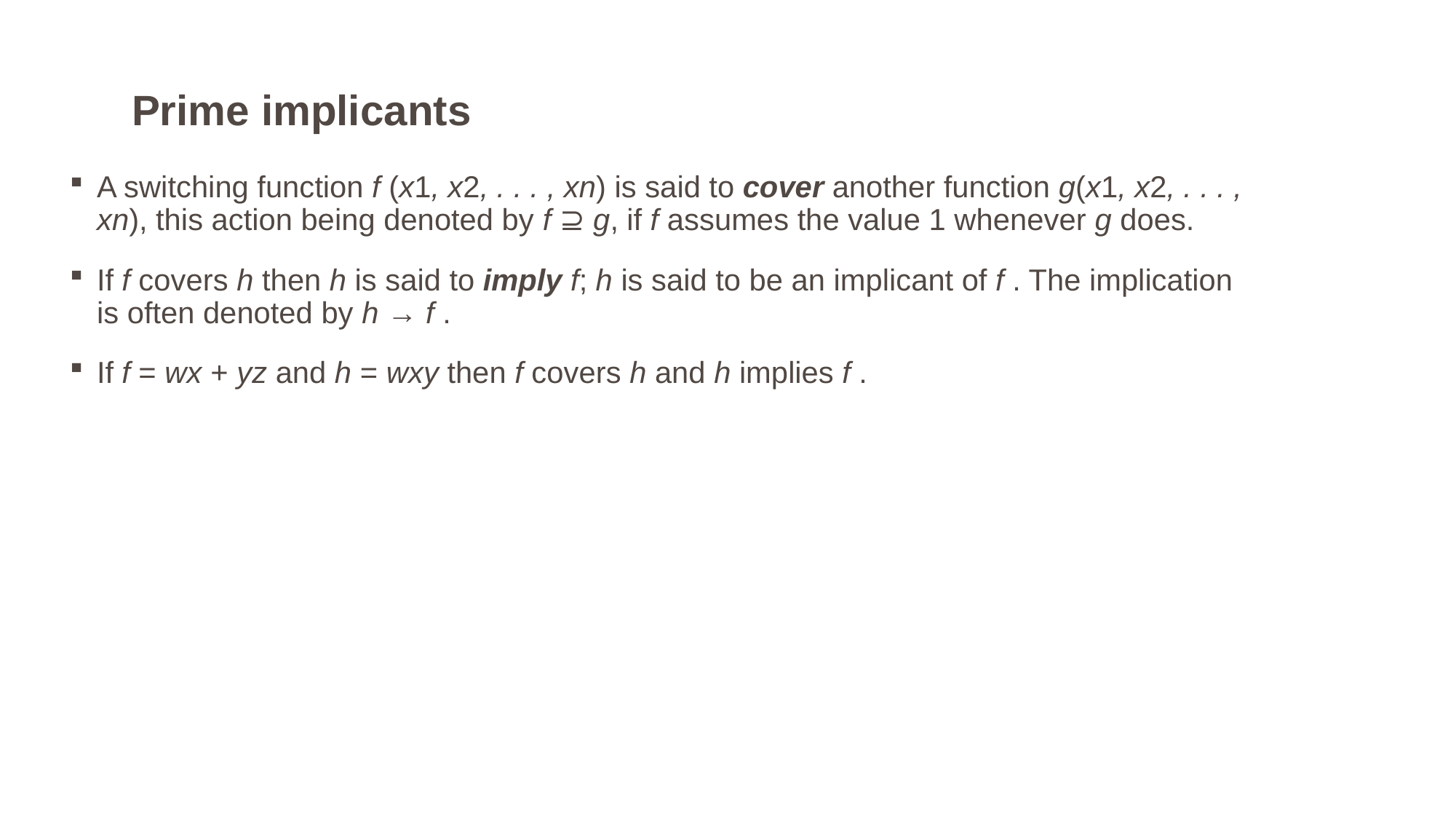

# Prime implicants
A switching function f (x1, x2, . . . , xn) is said to cover another function g(x1, x2, . . . , xn), this action being denoted by f ⊇ g, if f assumes the value 1 whenever g does.
If f covers h then h is said to imply f; h is said to be an implicant of f . The implication is often denoted by h → f .
If f = wx + yz and h = wxy then f covers h and h implies f .